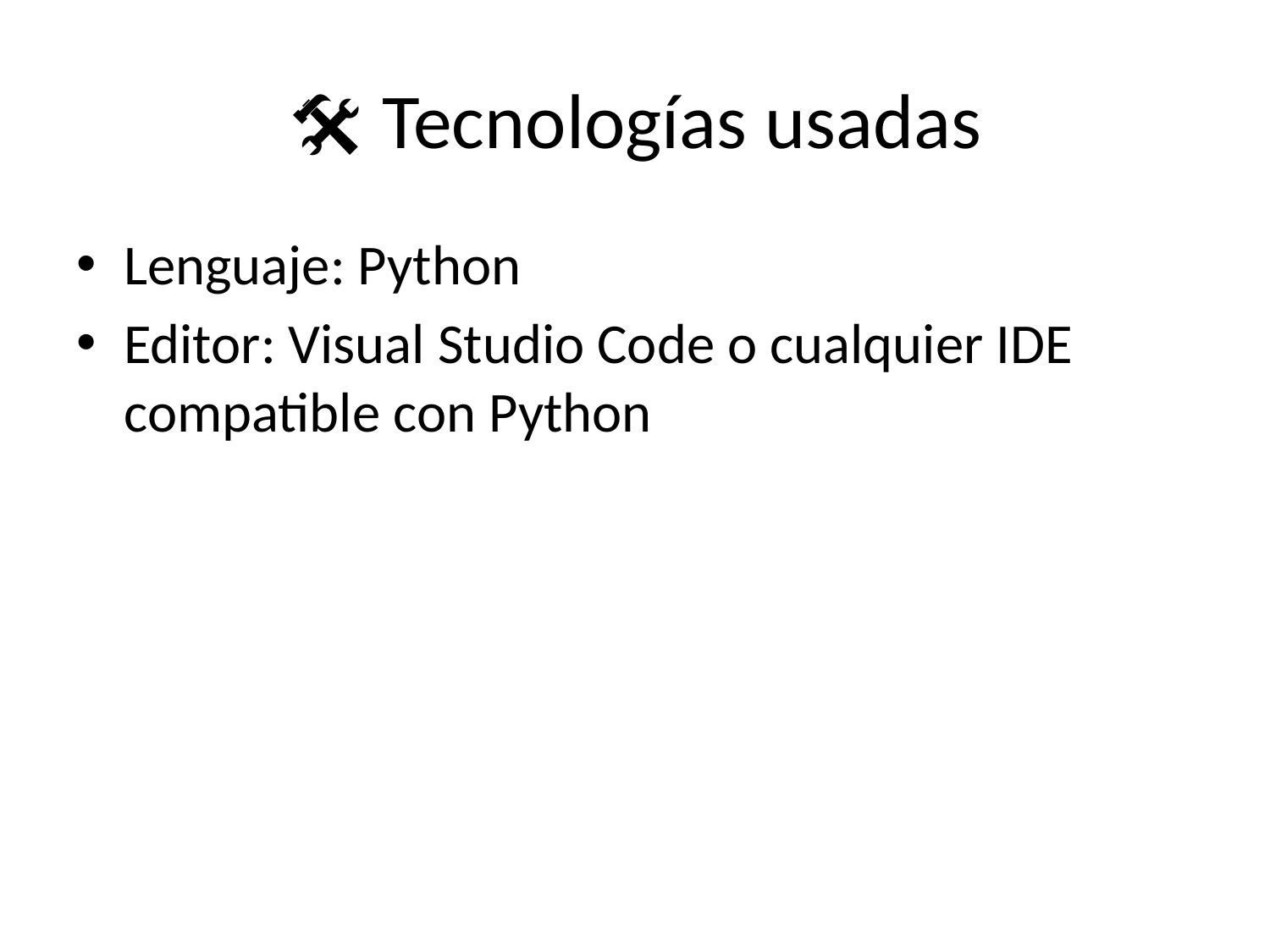

# 🛠️ Tecnologías usadas
Lenguaje: Python
Editor: Visual Studio Code o cualquier IDE compatible con Python